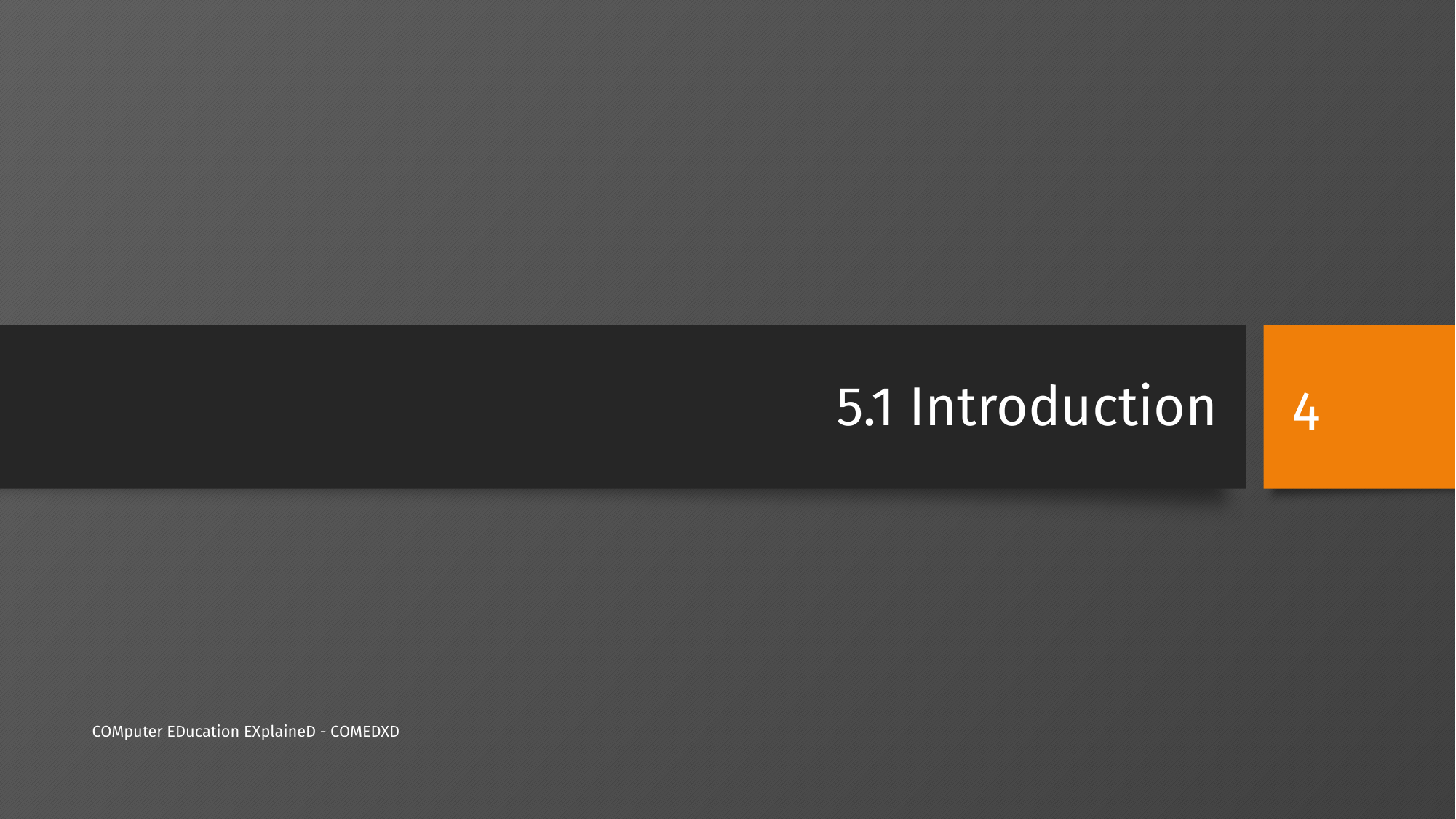

# 5.1 Introduction
4

COMputer EDucation EXplaineD - COMEDXD